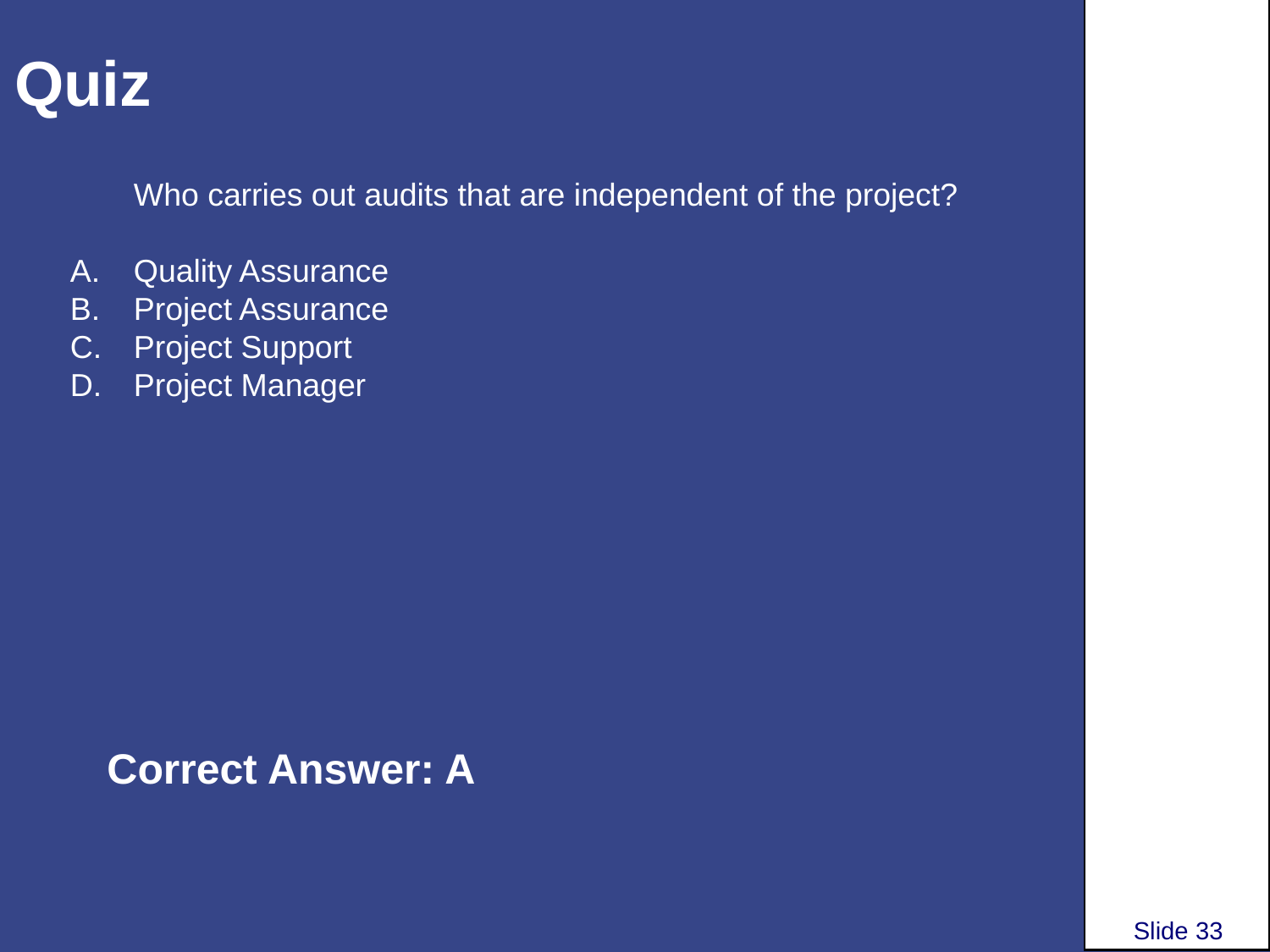

# Quiz
Who carries out audits that are independent of the project?

Quality Assurance
Project Assurance
Project Support
Project Manager

Correct Answer: A